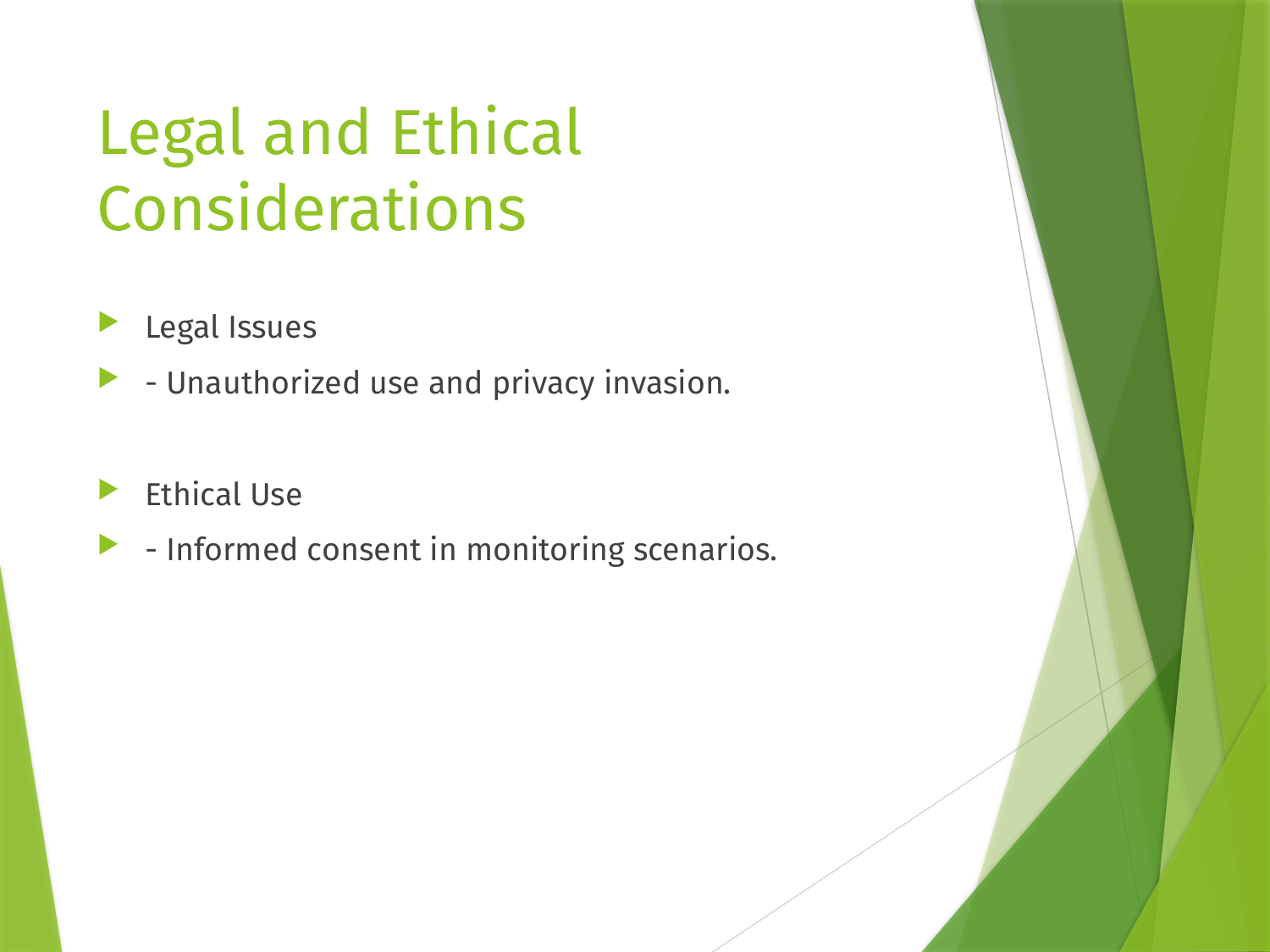

# Legal and Ethical Considerations
Legal Issues
- Unauthorized use and privacy invasion.

Ethical Use
- Informed consent in monitoring scenarios.